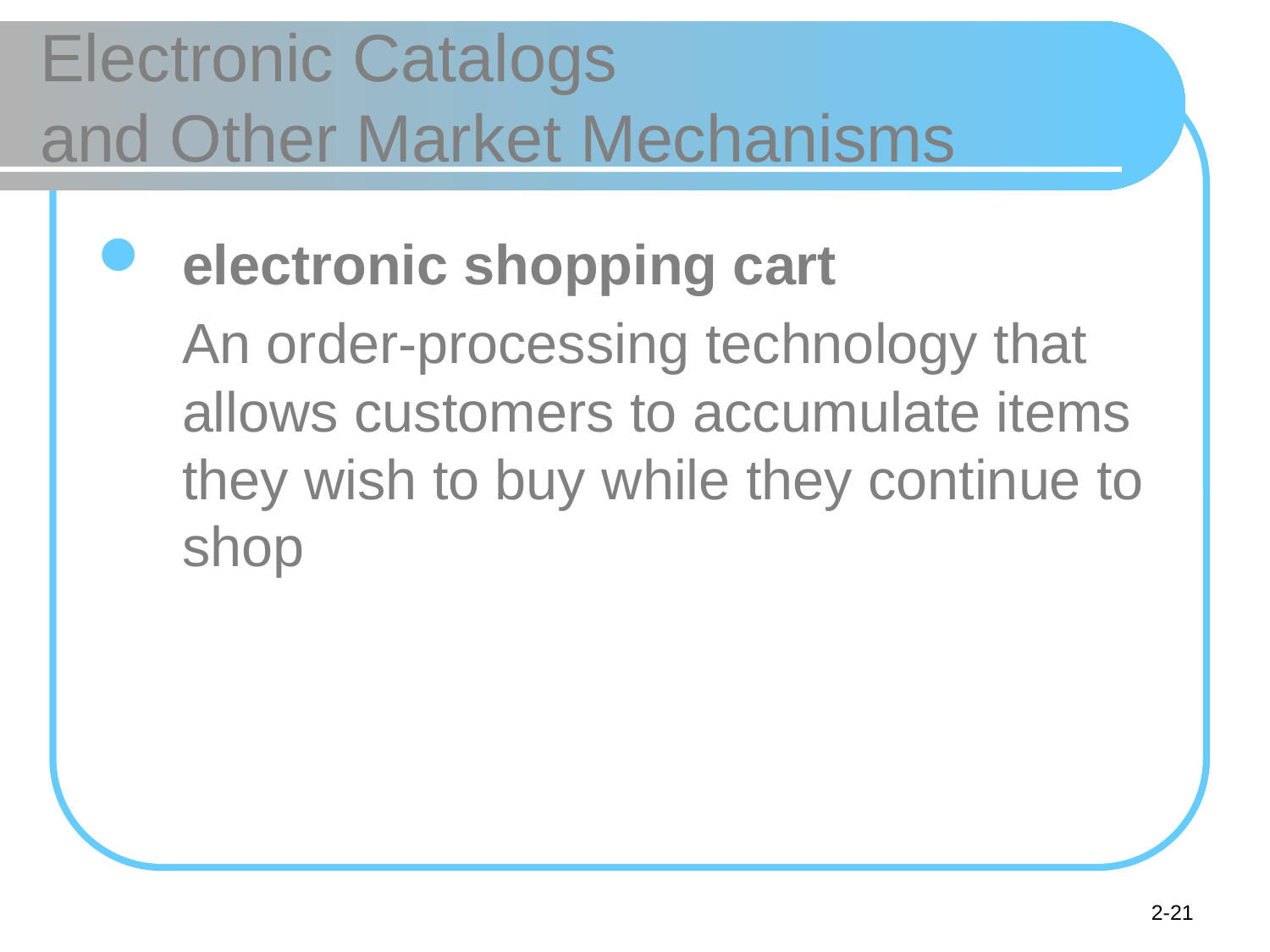

# Electronic Catalogs and Other Market Mechanisms
electronic shopping cart
	An order-processing technology that allows customers to accumulate items they wish to buy while they continue to shop

2-21